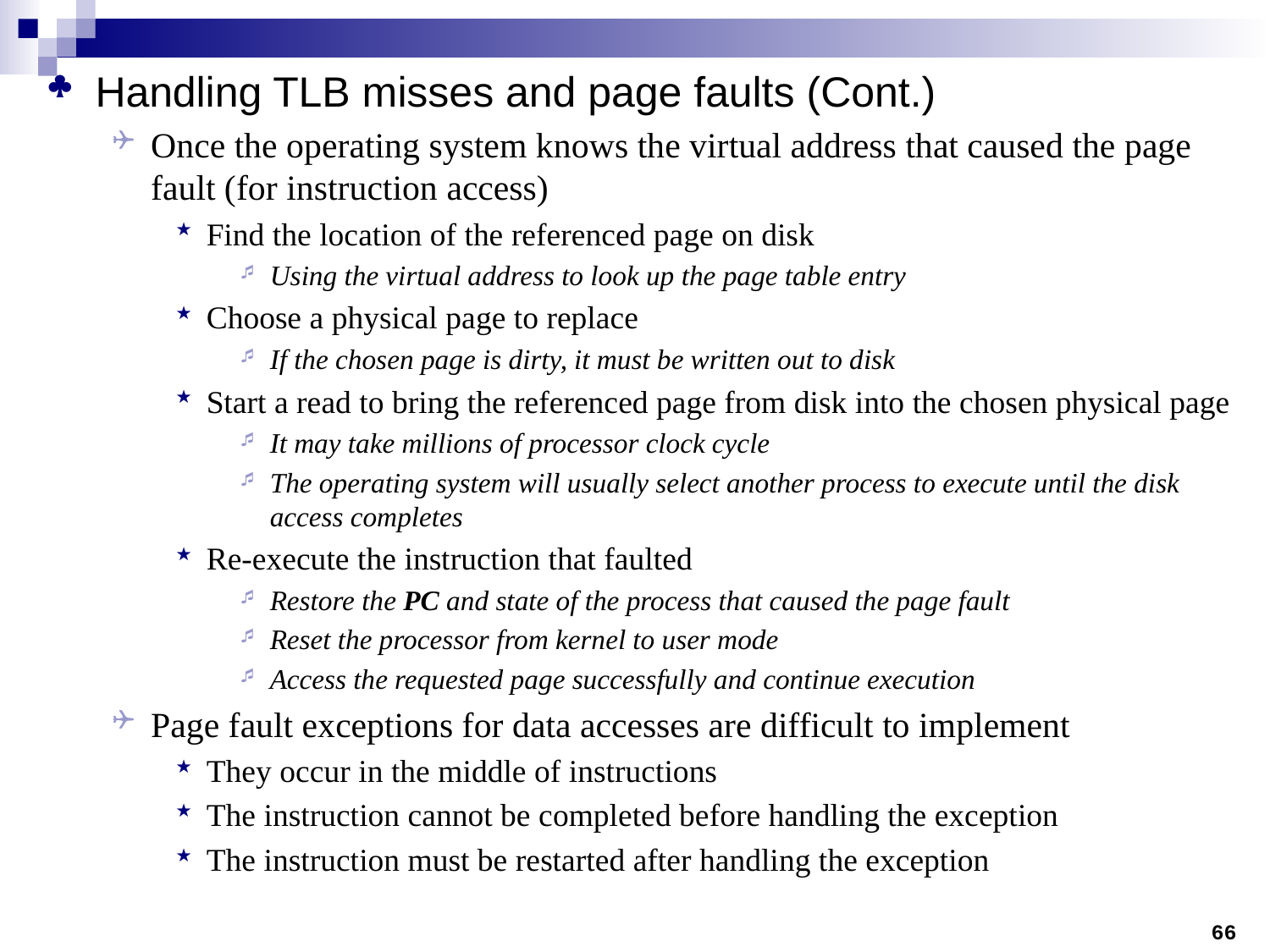

Handling TLB misses and page faults (Cont.)
Once the operating system knows the virtual address that caused the page fault (for instruction access)
Find the location of the referenced page on disk
Using the virtual address to look up the page table entry
Choose a physical page to replace
If the chosen page is dirty, it must be written out to disk
Start a read to bring the referenced page from disk into the chosen physical page
It may take millions of processor clock cycle
The operating system will usually select another process to execute until the disk access completes
Re-execute the instruction that faulted
Restore the PC and state of the process that caused the page fault
Reset the processor from kernel to user mode
Access the requested page successfully and continue execution
Page fault exceptions for data accesses are difficult to implement
They occur in the middle of instructions
The instruction cannot be completed before handling the exception
The instruction must be restarted after handling the exception
66